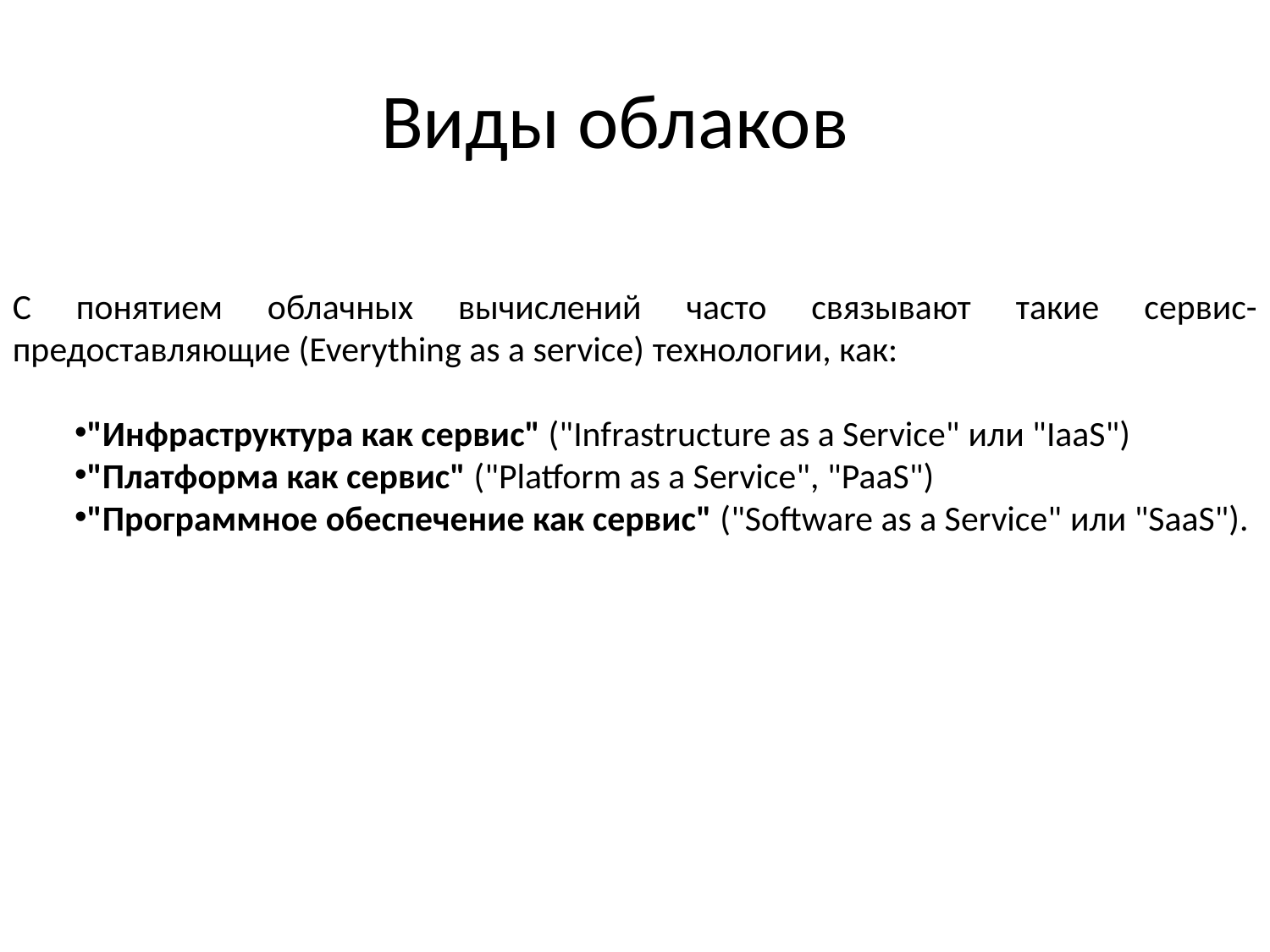

# Виды облаков
С понятием облачных вычислений часто связывают такие сервис-предоставляющие (Everything as a service) технологии, как:

"Инфраструктура как сервис" ("Infrastructure as a Service" или "IaaS")
"Платформа как сервис" ("Platform as a Service", "PaaS")
"Программное обеспечение как сервис" ("Software as a Service" или "SaaS").